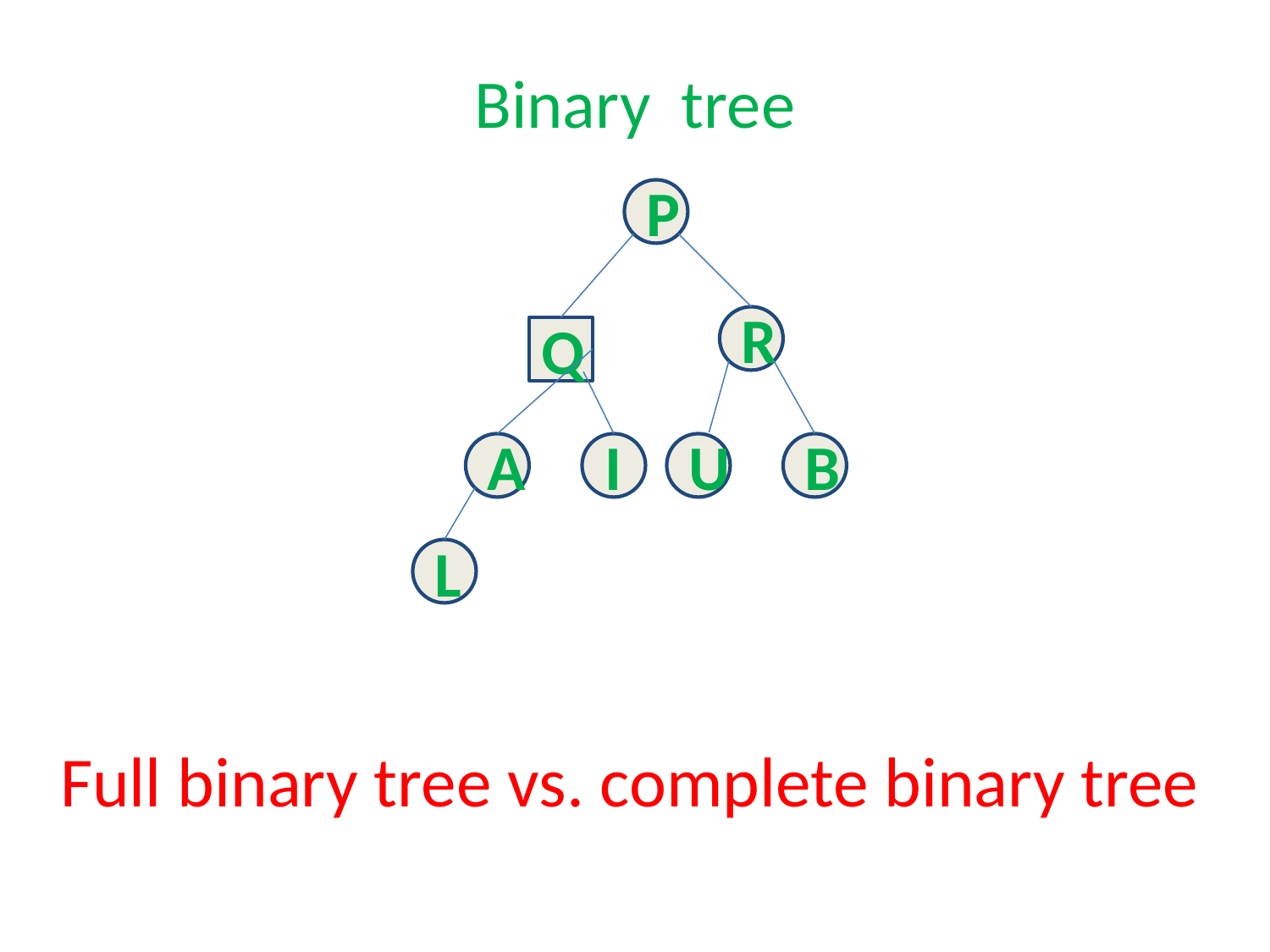

# Binary  tree
P
R
Q
A
I
U
B
L
   Full binary tree vs. complete binary tree